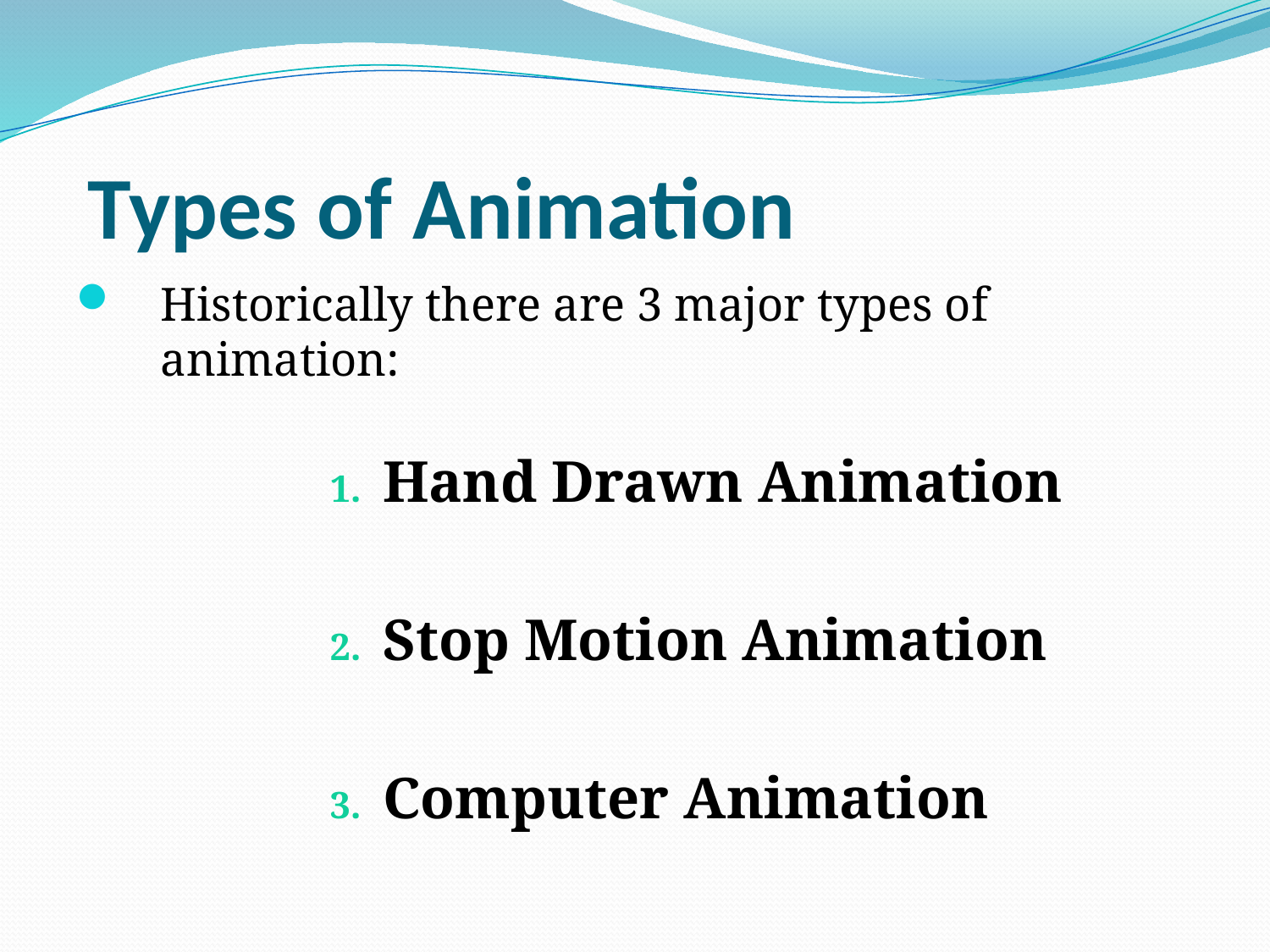

# Types of Animation
Historically there are 3 major types of animation:

Hand Drawn Animation

Stop Motion Animation

Computer Animation